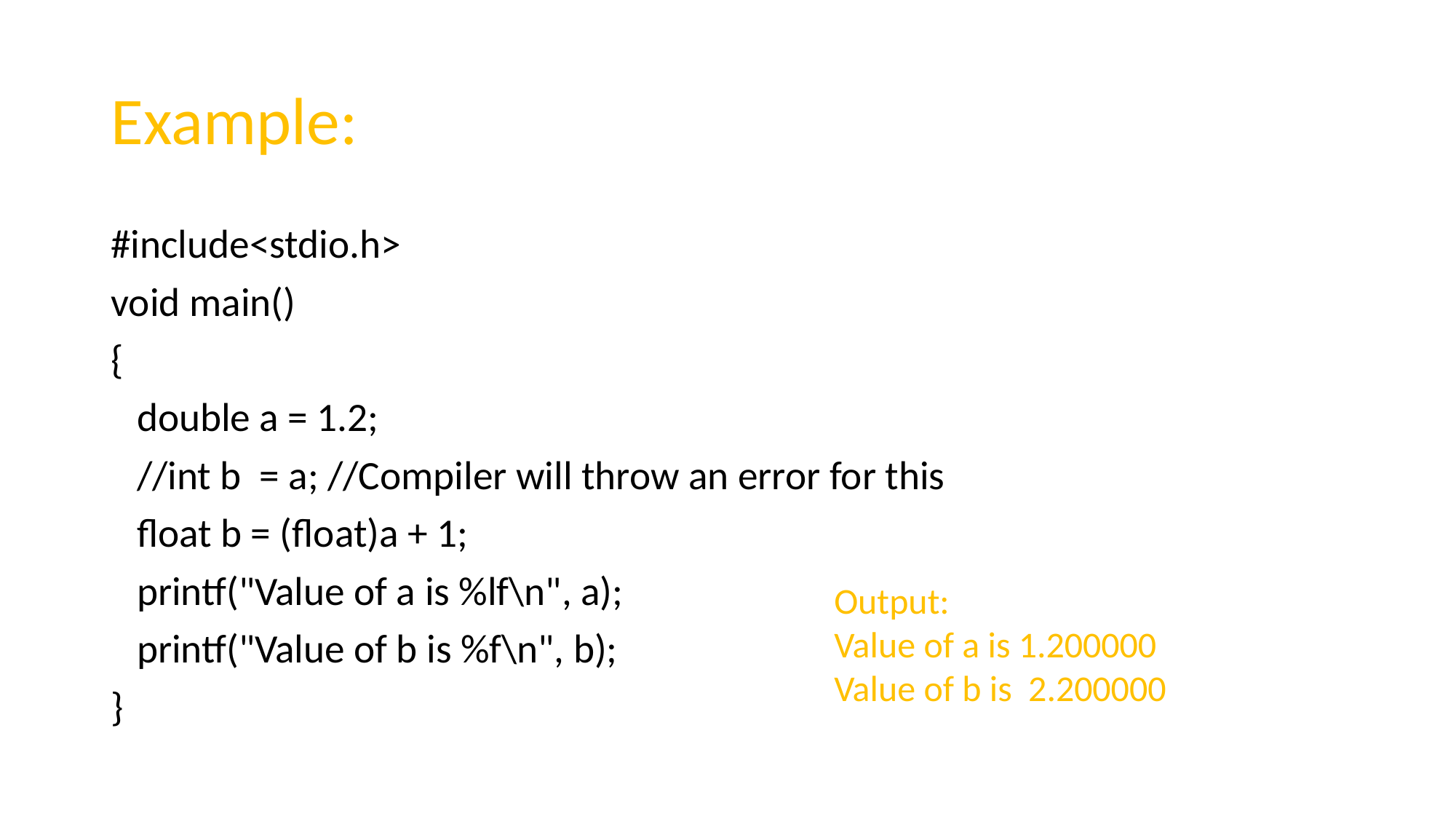

# Example:
#include<stdio.h>
void main()
{
	double a = 1.2;
	//int b  = a; //Compiler will throw an error for this
	float b = (float)a + 1;
	printf("Value of a is %lf\n", a);
	printf("Value of b is %f\n", b);
}

Output:
Value of a is 1.200000
Value of b is  2.200000